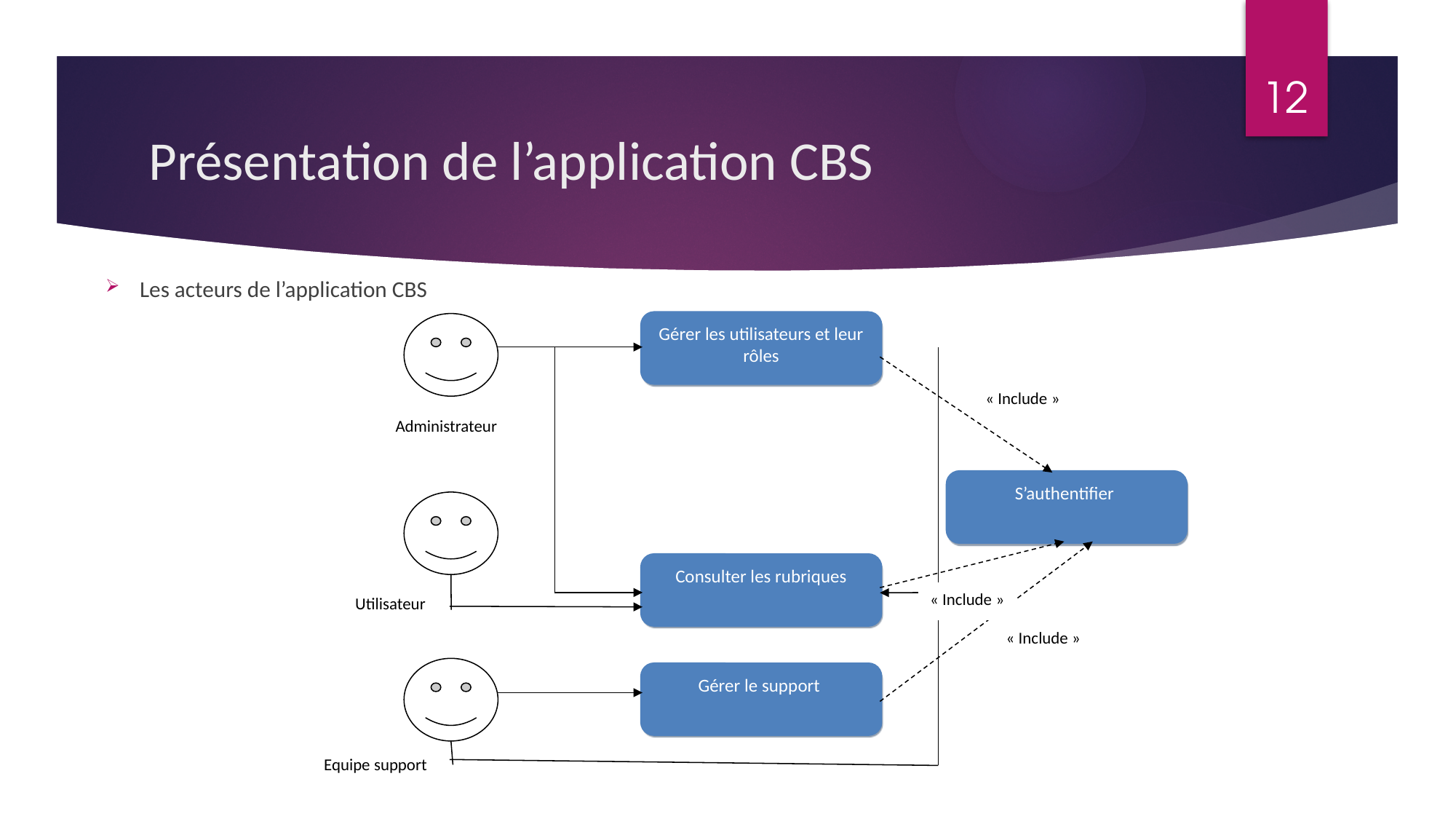

12
# Présentation de l’application CBS
Les acteurs de l’application CBS

Gérer les utilisateurs et leur rôles
« Include »
Administrateur
S’authentifier

Consulter les rubriques
« Include »
Utilisateur
« Include »

Gérer le support
Equipe support